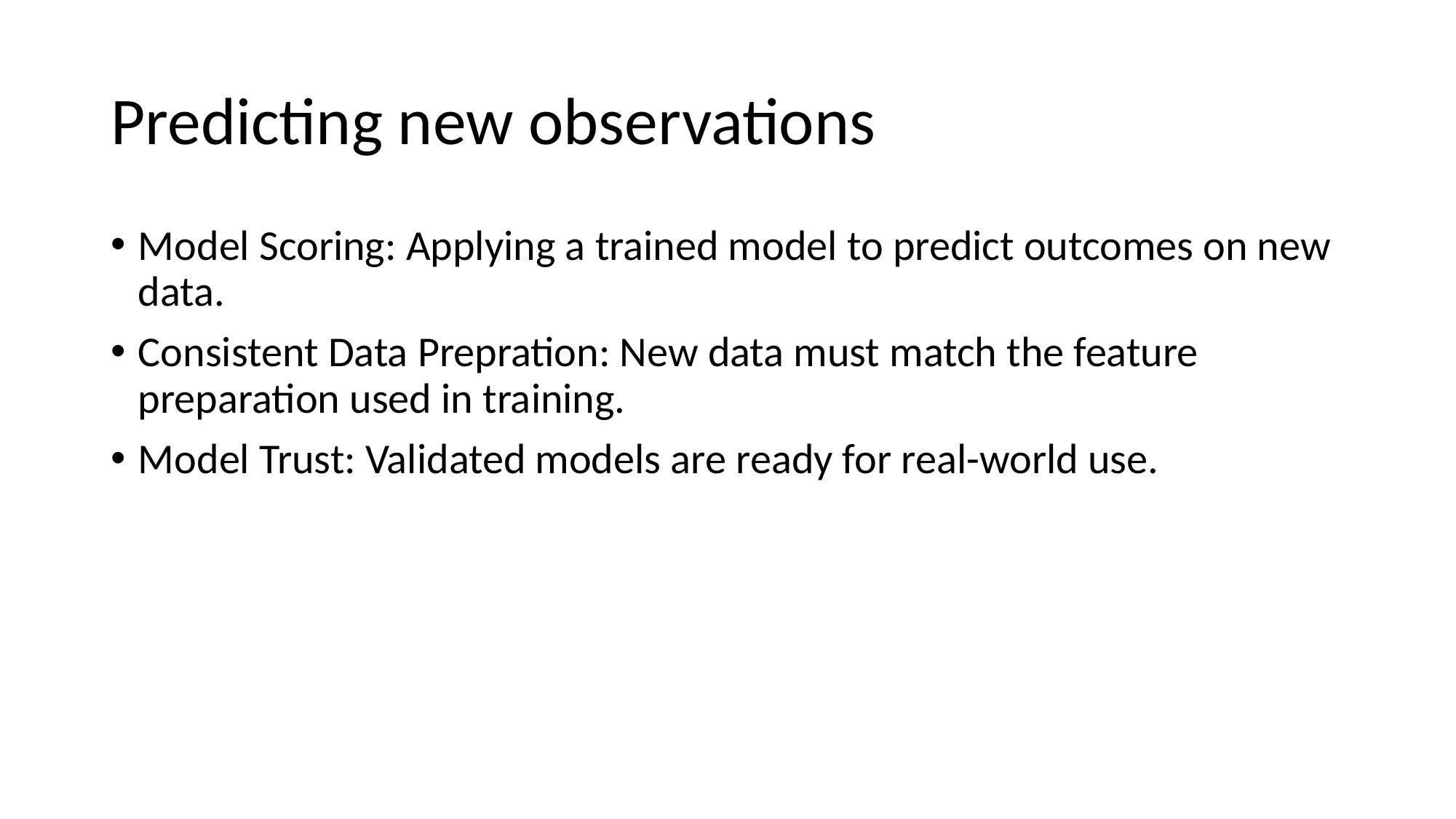

# Predicting new observations
Model Scoring: Applying a trained model to predict outcomes on new data.
Consistent Data Prepration: New data must match the feature preparation used in training.
Model Trust: Validated models are ready for real-world use.